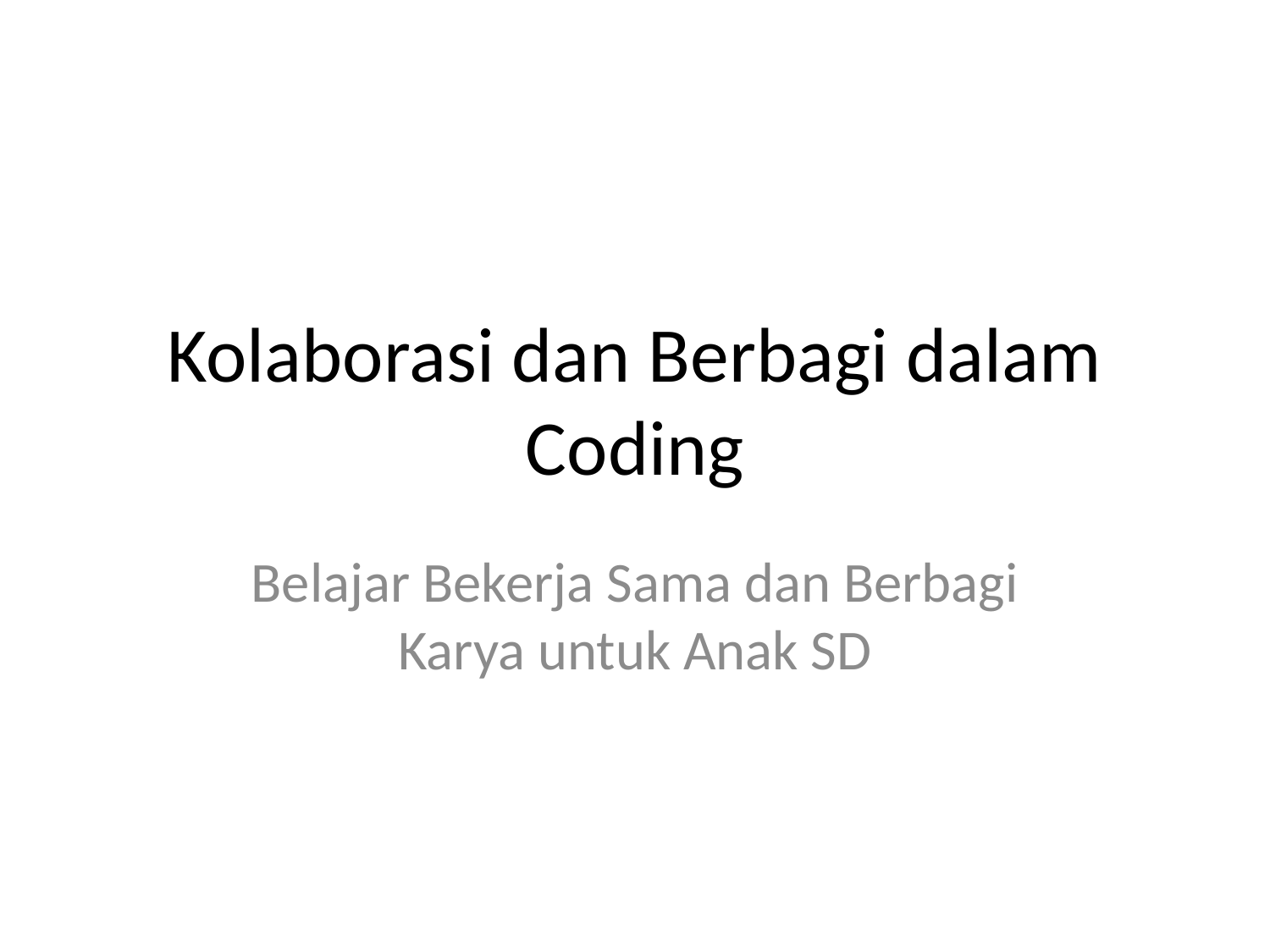

# Kolaborasi dan Berbagi dalam Coding
Belajar Bekerja Sama dan Berbagi Karya untuk Anak SD